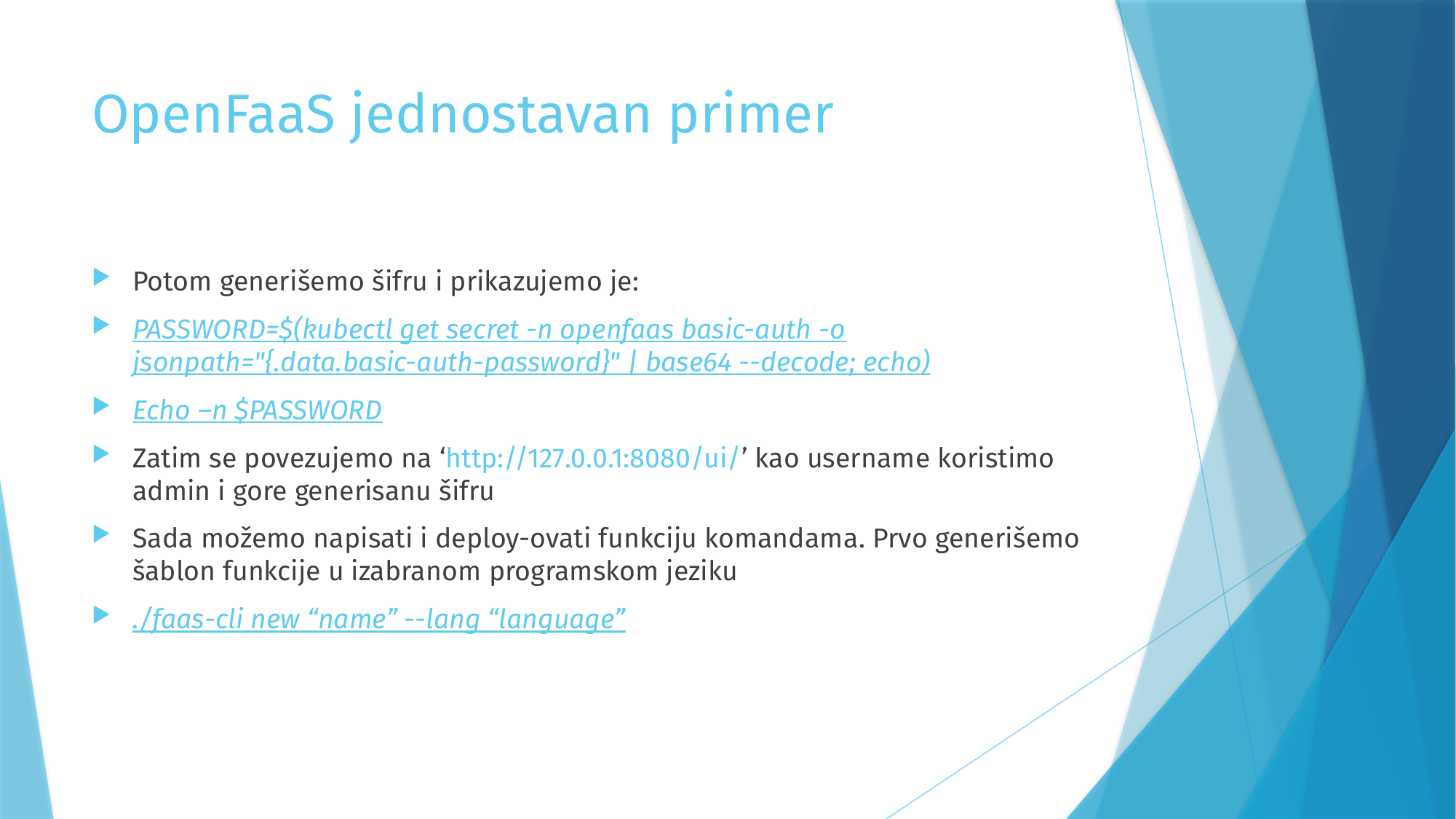

# OpenFaaS jednostavan primer
Potom generišemo šifru i prikazujemo je:
PASSWORD=$(kubectl get secret -n openfaas basic-auth -o jsonpath="{.data.basic-auth-password}" | base64 --decode; echo)
Echo –n $PASSWORD
Zatim se povezujemo na ‘http://127.0.0.1:8080/ui/’ kao username koristimo admin i gore generisanu šifru
Sada možemo napisati i deploy-ovati funkciju komandama. Prvo generišemo šablon funkcije u izabranom programskom jeziku
./faas-cli new “name” --lang “language”